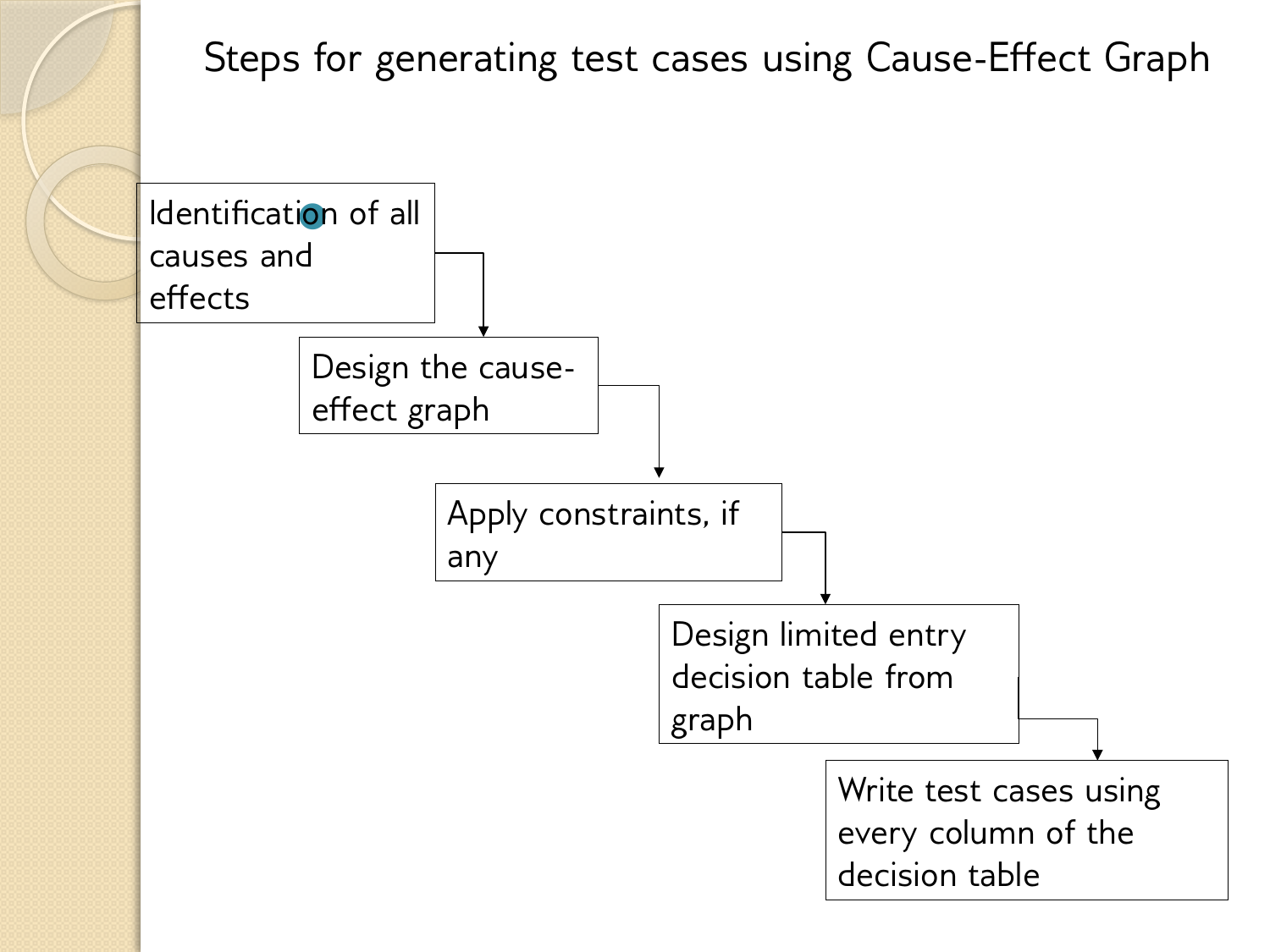

# Steps for generating test cases using Cause-Effect Graph

Identification of all causes and effects
Design the cause-effect graph
Apply constraints, if any
Design limited entry decision table from graph
Write test cases using every column of the decision table
36